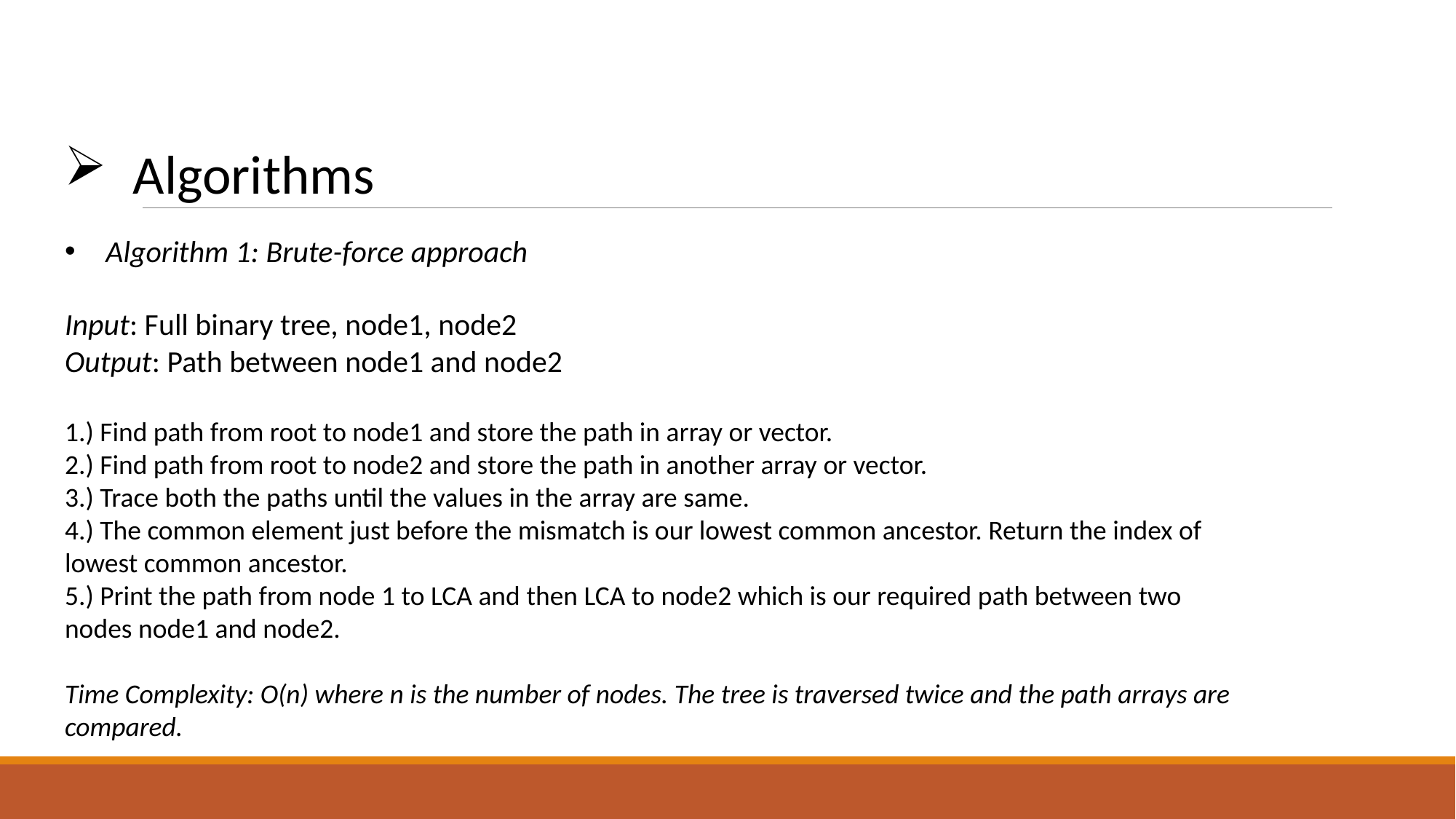

Algorithms
Algorithm 1: Brute-force approach

Input: Full binary tree, node1, node2
Output: Path between node1 and node2

1.) Find path from root to node1 and store the path in array or vector.
2.) Find path from root to node2 and store the path in another array or vector.
3.) Trace both the paths until the values in the array are same.
4.) The common element just before the mismatch is our lowest common ancestor. Return the index of lowest common ancestor.
5.) Print the path from node 1 to LCA and then LCA to node2 which is our required path between two nodes node1 and node2.

Time Complexity: O(n) where n is the number of nodes. The tree is traversed twice and the path arrays are compared.